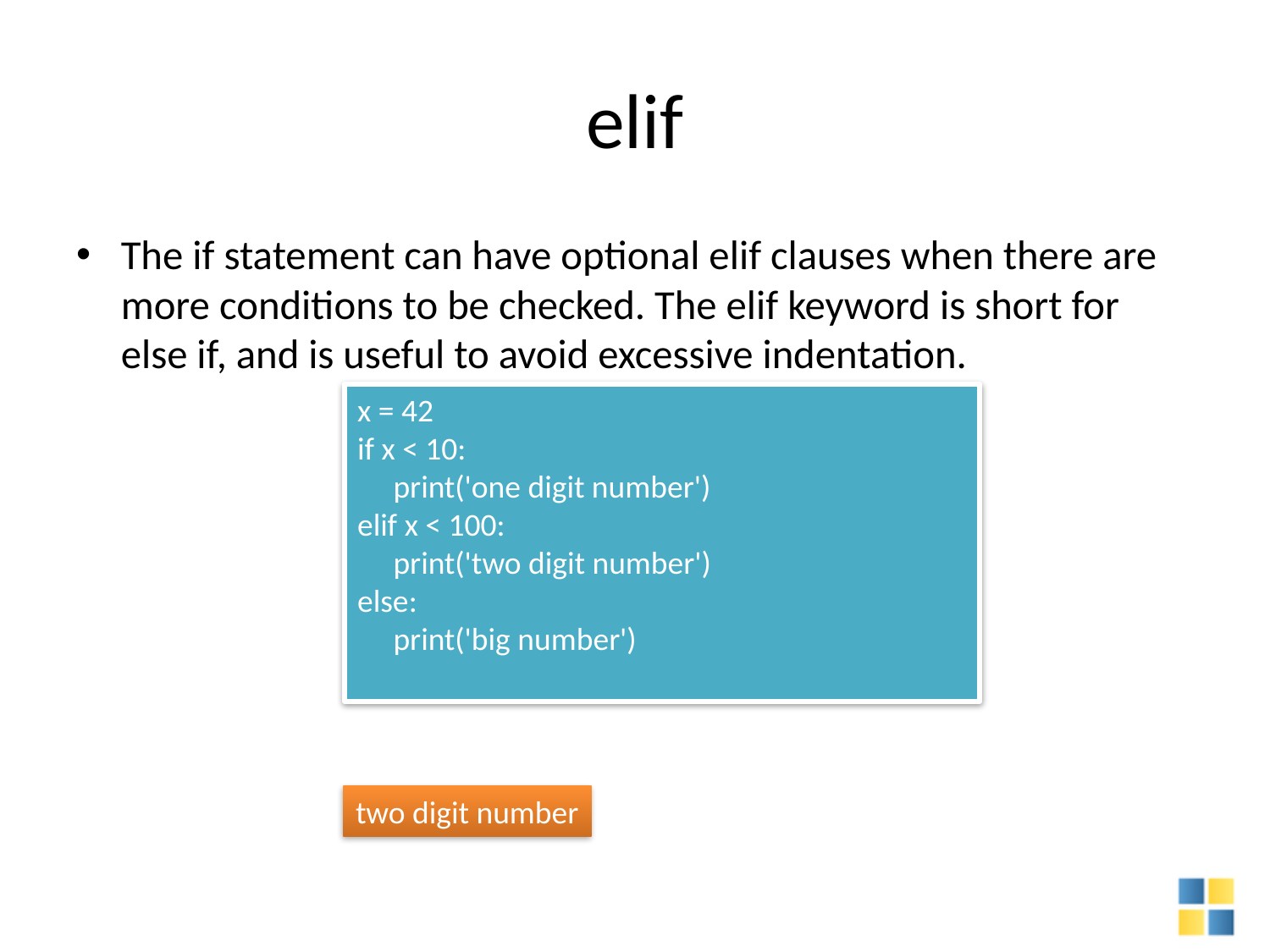

# elif
The if statement can have optional elif clauses when there are more conditions to be checked. The elif keyword is short for else if, and is useful to avoid excessive indentation.

x = 42
if x < 10:
     print('one digit number')
elif x < 100:
     print('two digit number')
else:
     print('big number')

two digit number